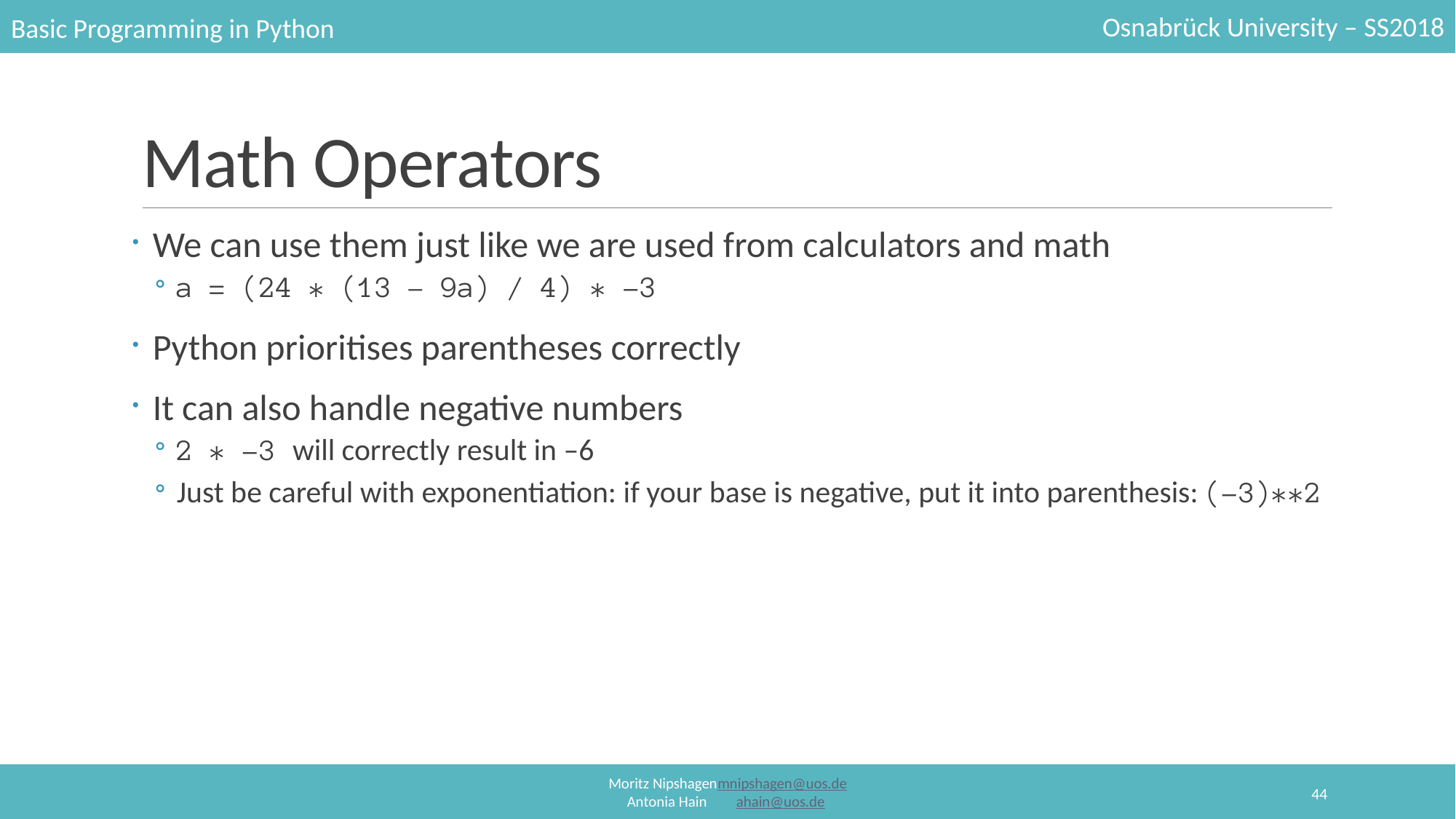

# Math Operators
We can use them just like we are used from calculators and math
a = (24 * (13 – 9a) / 4) * -3
Python prioritises parentheses correctly
It can also handle negative numbers
2 * -3 will correctly result in –6
Just be careful with exponentiation: if your base is negative, put it into parenthesis: (-3)**2
44